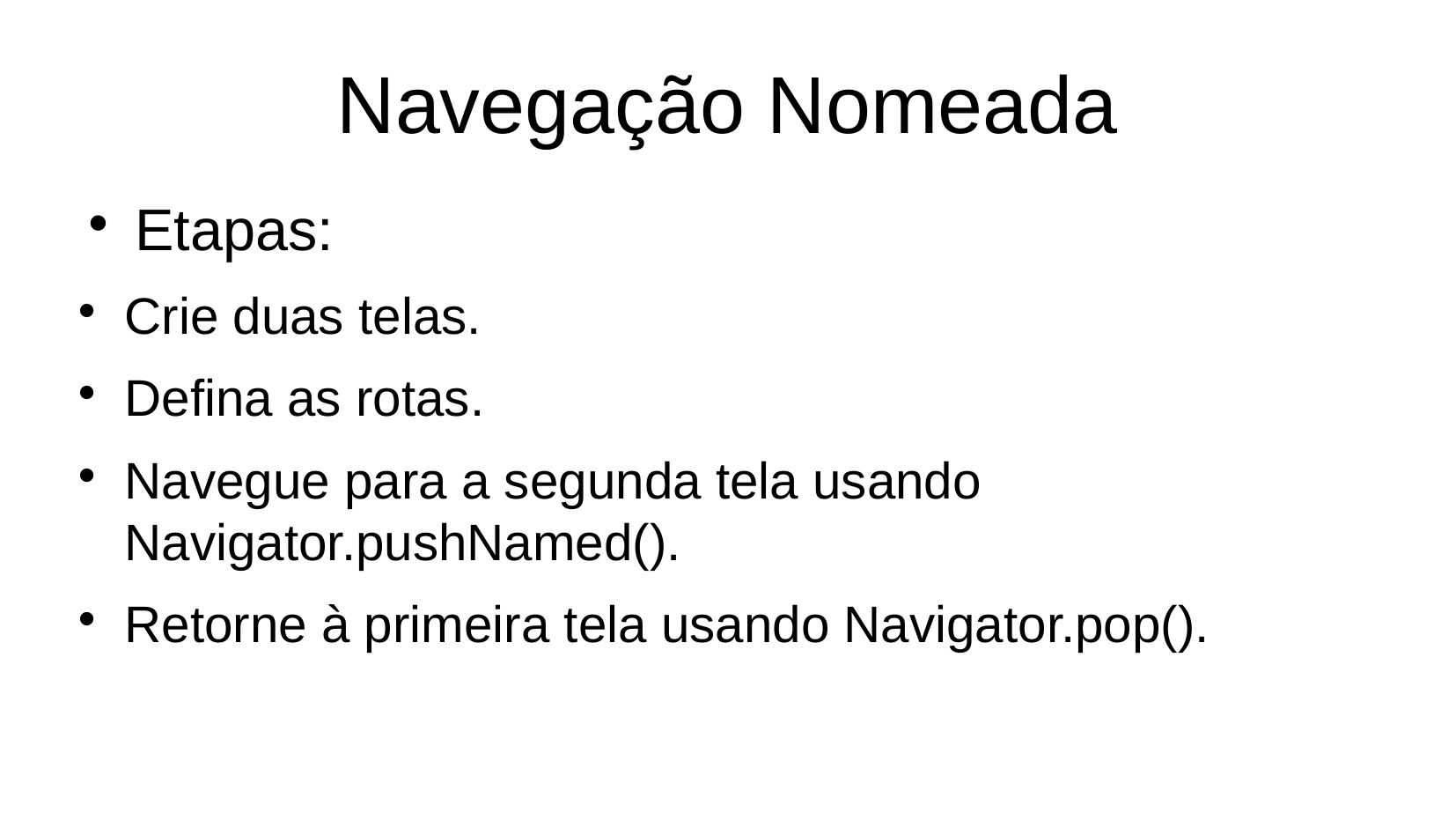

Navegação Nomeada
Etapas:
Crie duas telas.
Defina as rotas.
Navegue para a segunda tela usando Navigator.pushNamed().
Retorne à primeira tela usando Navigator.pop().